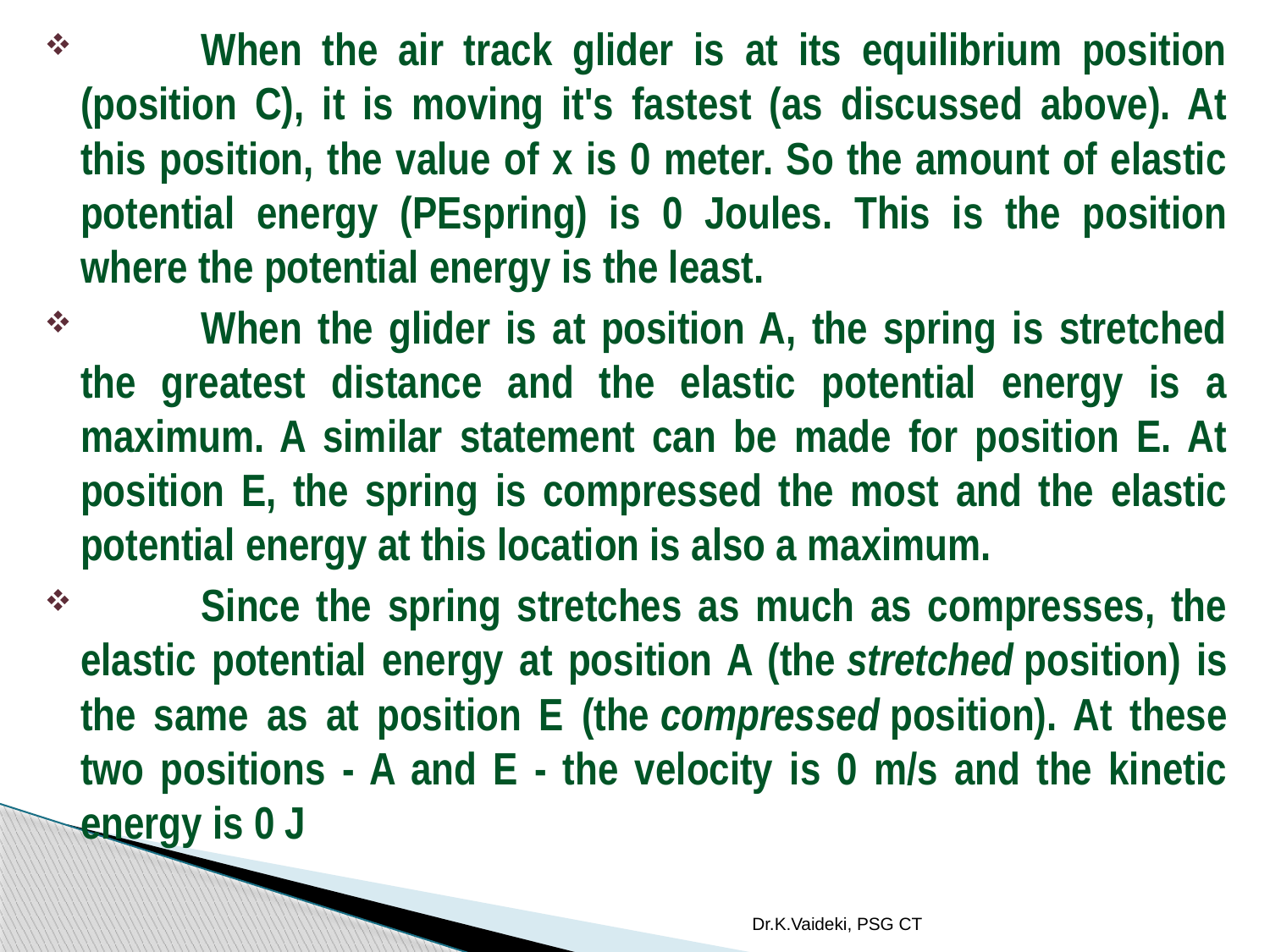

When the air track glider is at its equilibrium position (position C), it is moving it's fastest (as discussed above). At this position, the value of x is 0 meter. So the amount of elastic potential energy (PEspring) is 0 Joules. This is the position where the potential energy is the least.
	When the glider is at position A, the spring is stretched the greatest distance and the elastic potential energy is a maximum. A similar statement can be made for position E. At position E, the spring is compressed the most and the elastic potential energy at this location is also a maximum.
	Since the spring stretches as much as compresses, the elastic potential energy at position A (the stretched position) is the same as at position E (the compressed position). At these two positions - A and E - the velocity is 0 m/s and the kinetic energy is 0 J
Dr.K.Vaideki, PSG CT